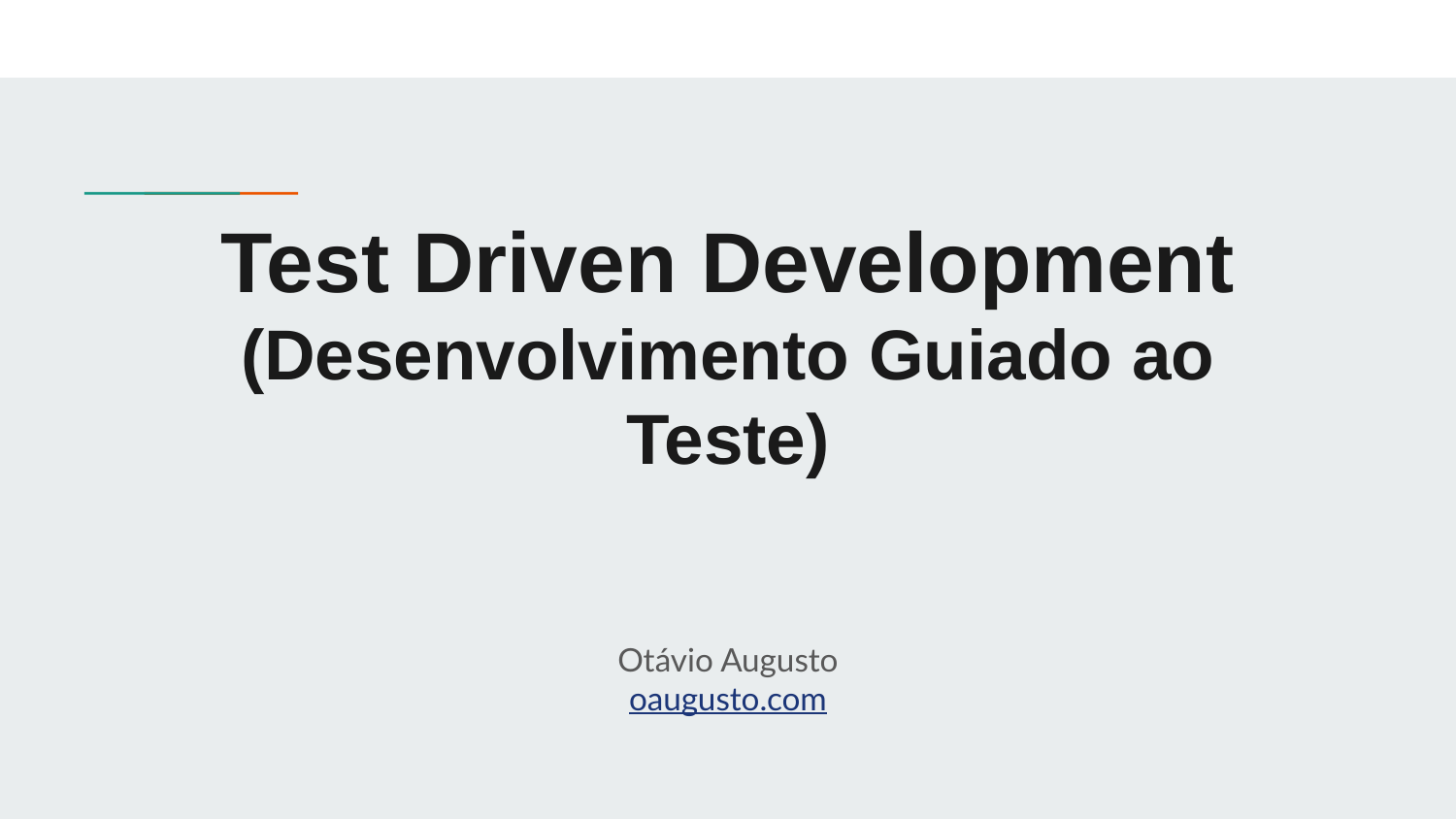

# Test Driven Development
(Desenvolvimento Guiado ao Teste)
Otávio Augusto
oaugusto.com